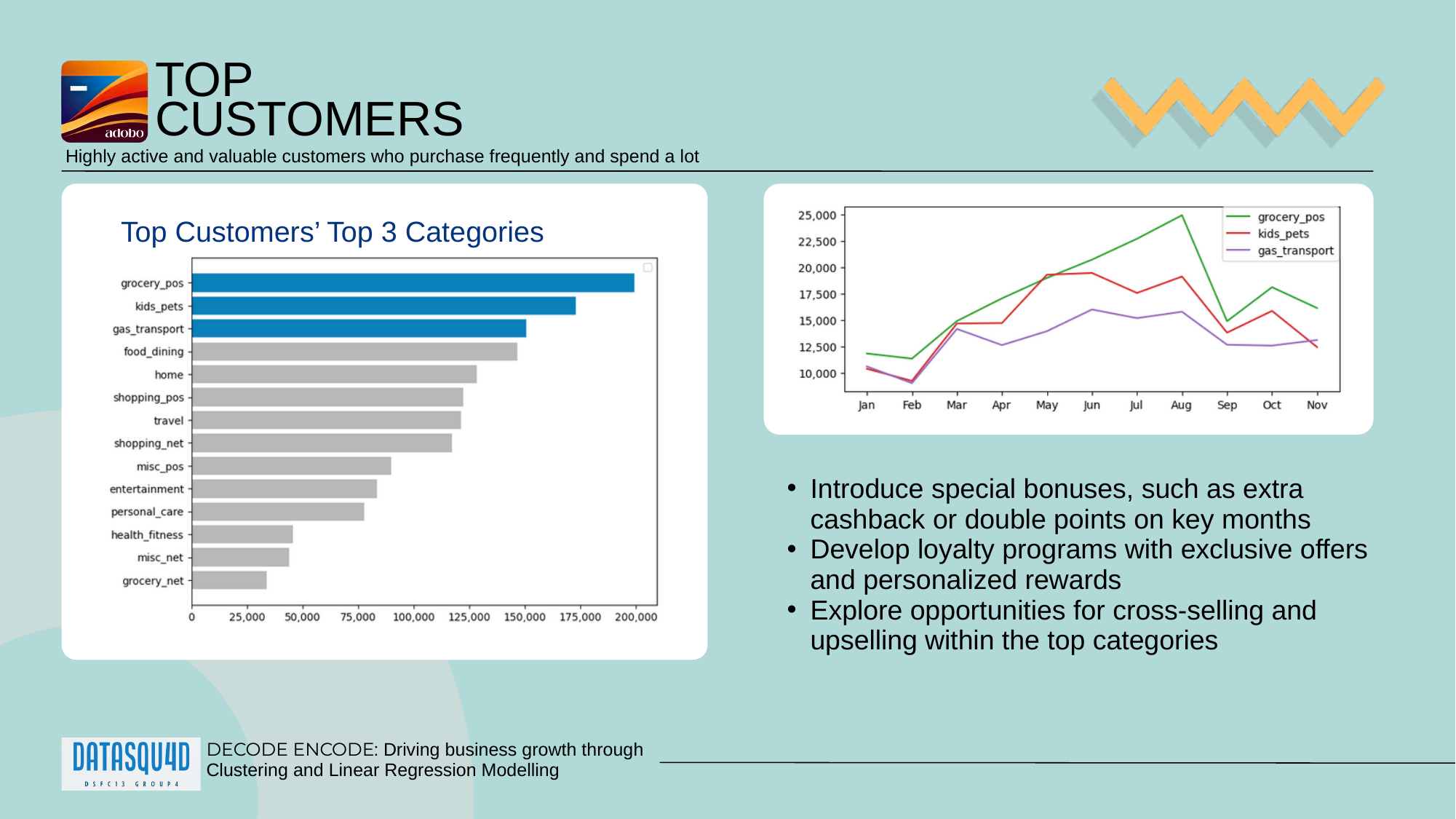

TOP
CUSTOMERS

Highly active and valuable customers who purchase frequently and spend a lot

Top Customers’ Top 3 Categories

Introduce special bonuses, such as extra cashback or double points on key months
Develop loyalty programs with exclusive offers and personalized rewards
Explore opportunities for cross-selling and upselling within the top categories

DECODE ENCODE: Driving business growth through Clustering and Linear Regression Modelling